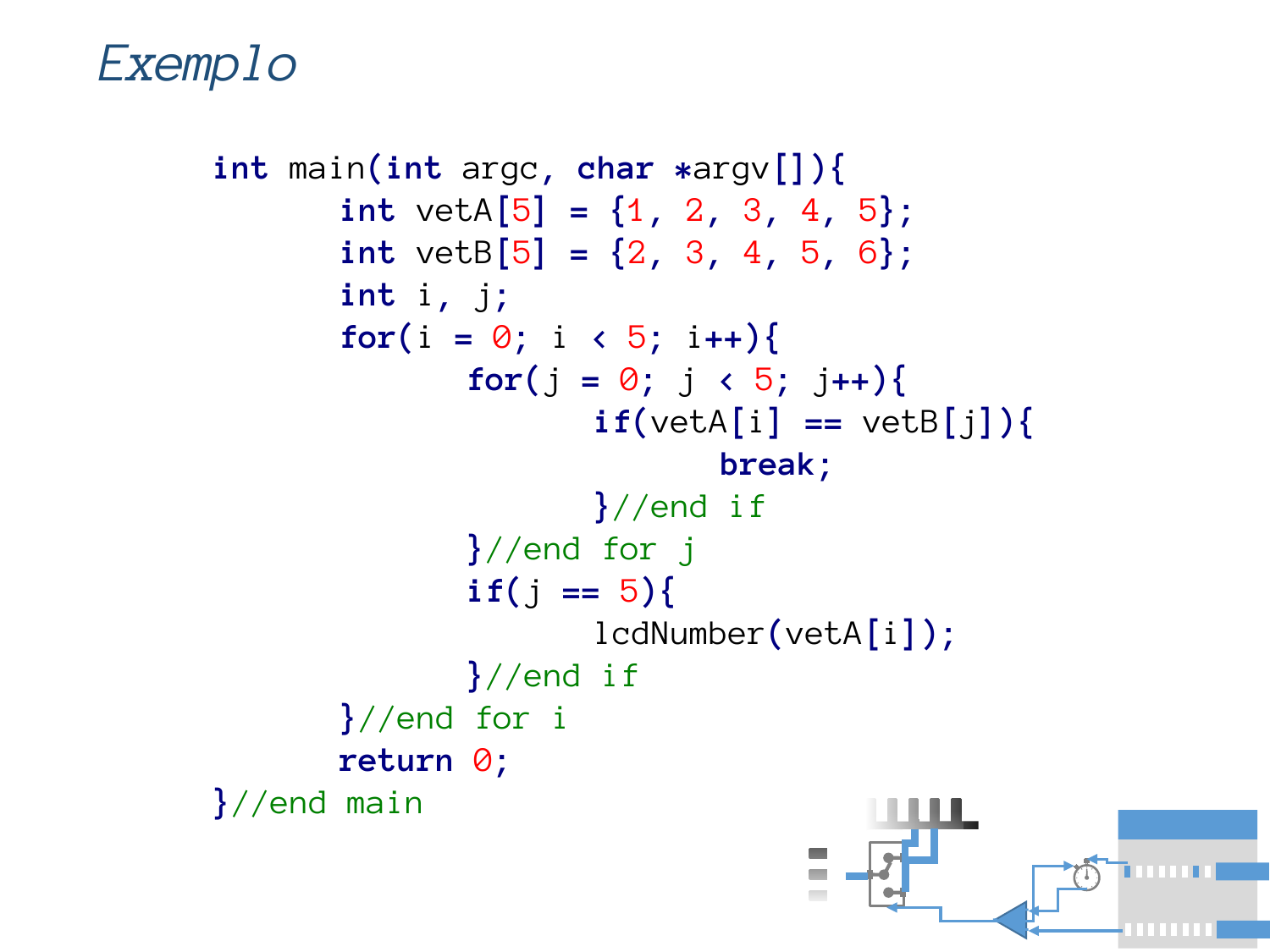

# Exemplo
int main(int argc, char *argv[]){
	int vetA[5] = {1, 2, 3, 4, 5};
	int vetB[5] = {2, 3, 4, 5, 6};
	int i, j;
	for(i = 0; i < 5; i++){
		for(j = 0; j < 5; j++){
			if(vetA[i] == vetB[j]){
				break;
			}//end if
		}//end for j
		if(j == 5){
			lcdNumber(vetA[i]);
		}//end if
	}//end for i
	return 0;
}//end main